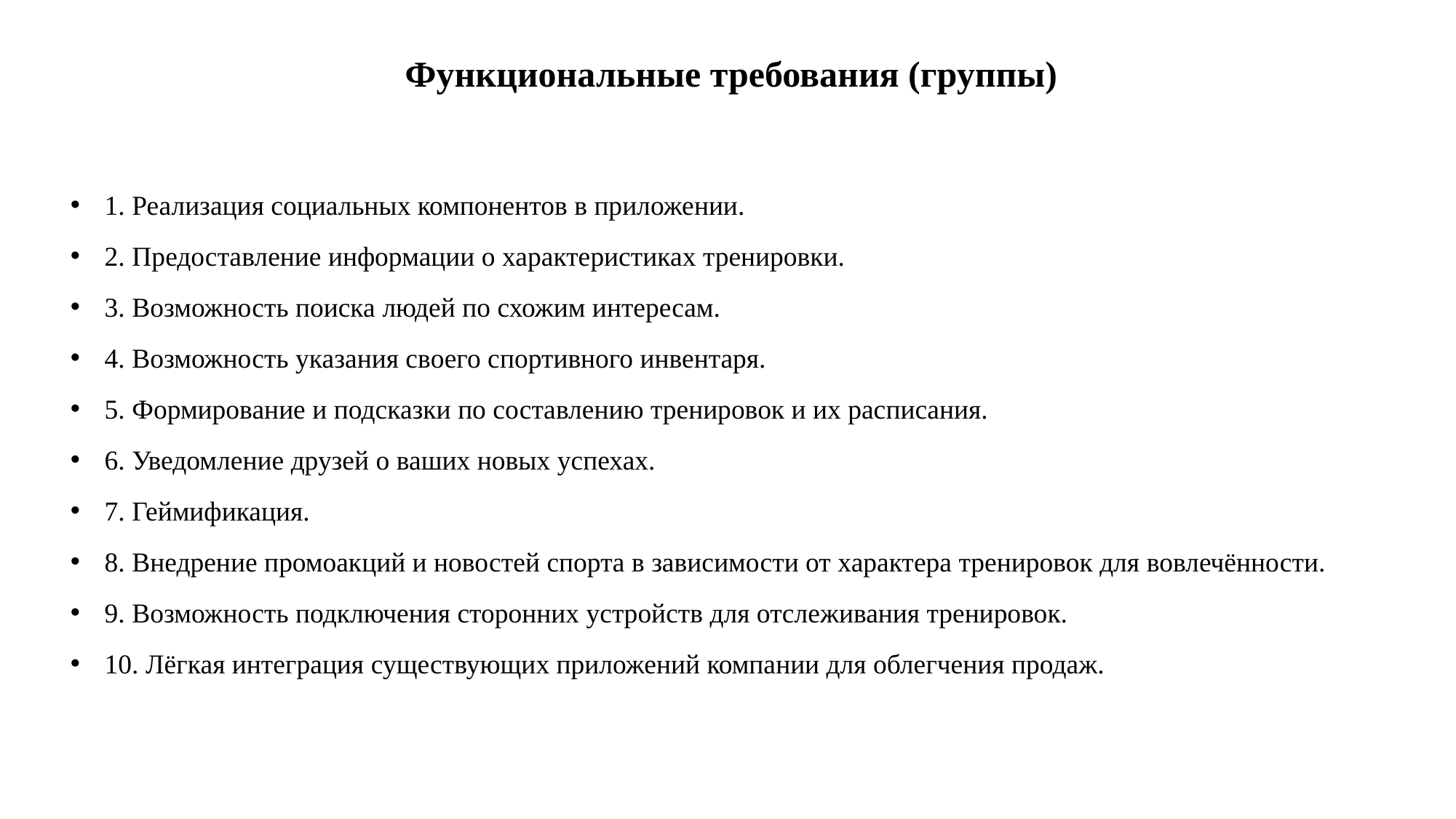

Функциональные требования (группы)
1. Реализация социальных компонентов в приложении.
2. Предоставление информации о характеристиках тренировки.
3. Возможность поиска людей по схожим интересам.
4. Возможность указания своего спортивного инвентаря.
5. Формирование и подсказки по составлению тренировок и их расписания.
6. Уведомление друзей о ваших новых успехах.
7. Геймификация.
8. Внедрение промоакций и новостей спорта в зависимости от характера тренировок для вовлечённости.
9. Возможность подключения сторонних устройств для отслеживания тренировок.
10. Лёгкая интеграция существующих приложений компании для облегчения продаж.